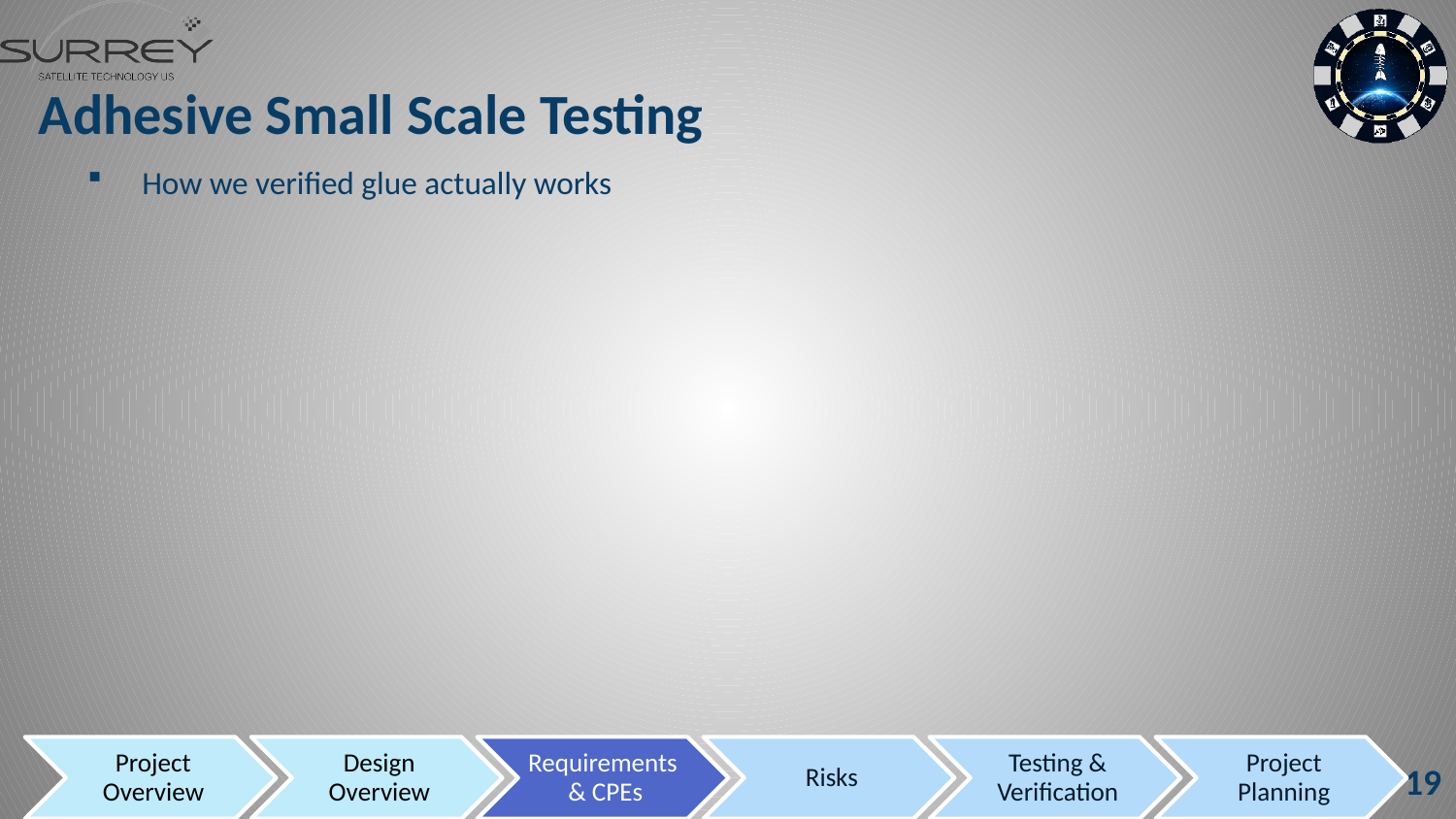

# Adhesive Small Scale Testing
How we verified glue actually works
Project Overview
Design Overview
Requirements  & CPEs
Risks
Testing & Verification
Project Planning
19